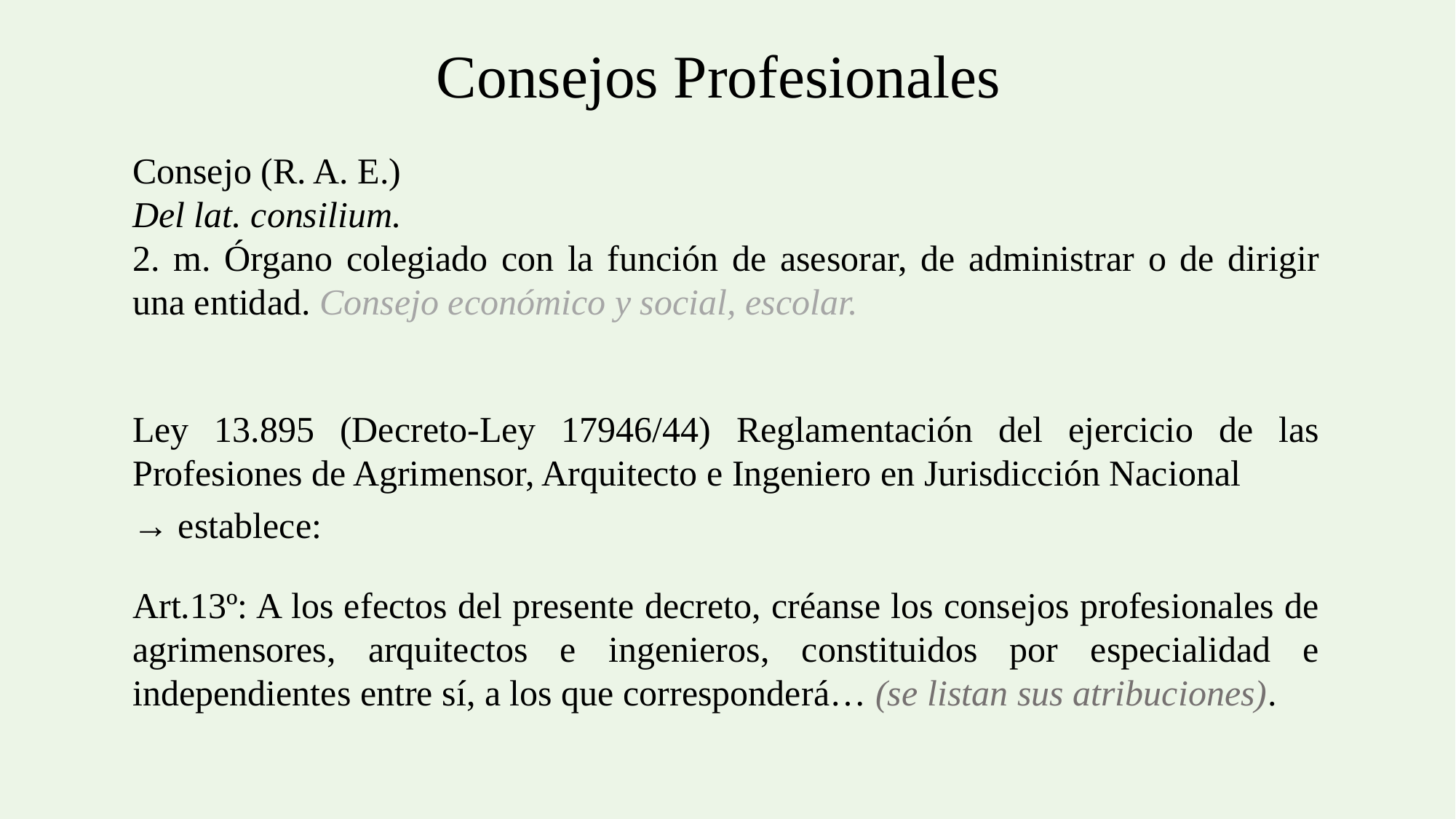

Consejos Profesionales
Consejo (R. A. E.)
Del lat. consilium.
2. m. Órgano colegiado con la función de asesorar, de administrar o de dirigir una entidad. Consejo económico y social, escolar.
Ley 13.895 (Decreto-Ley 17946/44) Reglamentación del ejercicio de las Profesiones de Agrimensor, Arquitecto e Ingeniero en Jurisdicción Nacional
→ establece:
Art.13º: A los efectos del presente decreto, créanse los consejos profesionales de agrimensores, arquitectos e ingenieros, constituidos por especialidad e independientes entre sí, a los que corresponderá… (se listan sus atribuciones).